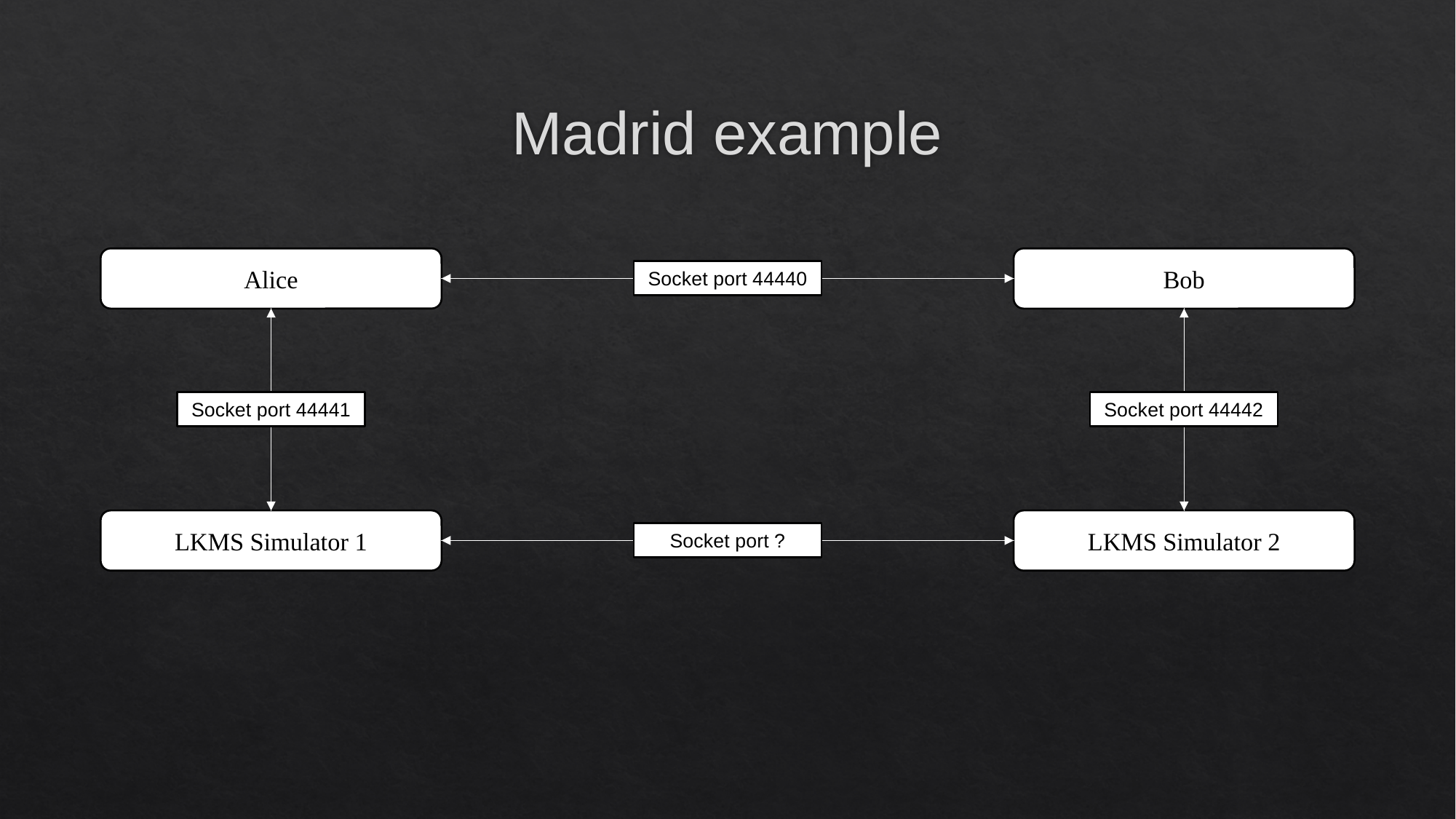

# Madrid example
Alice
Bob
Socket port 44440
Socket port 44441
Socket port 44442
LKMS Simulator 1
LKMS Simulator 2
Socket port ?